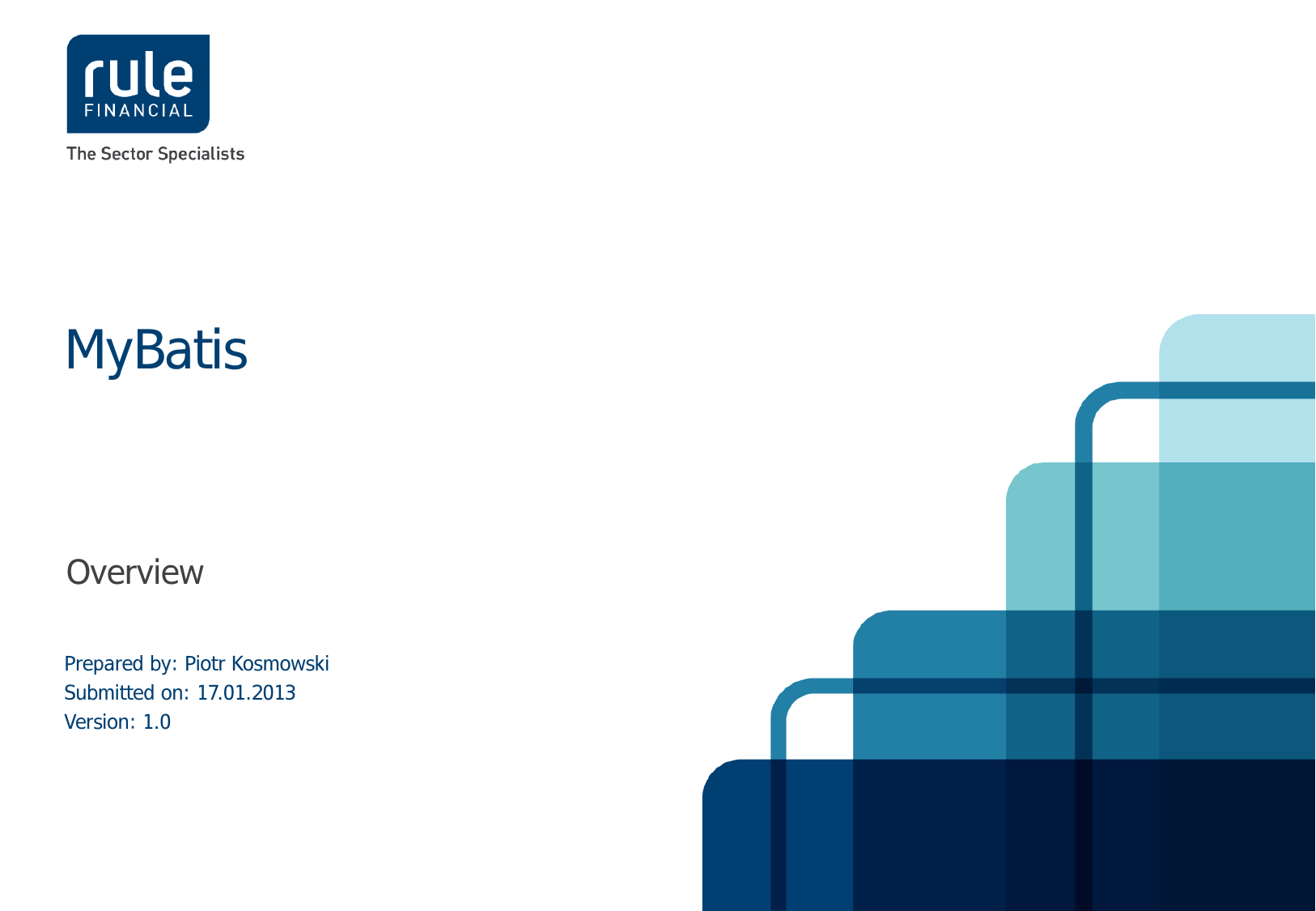

# MyBatis
Overview
Prepared by: Piotr Kosmowski
Submitted on: 17.01.2013
Version: 1.0